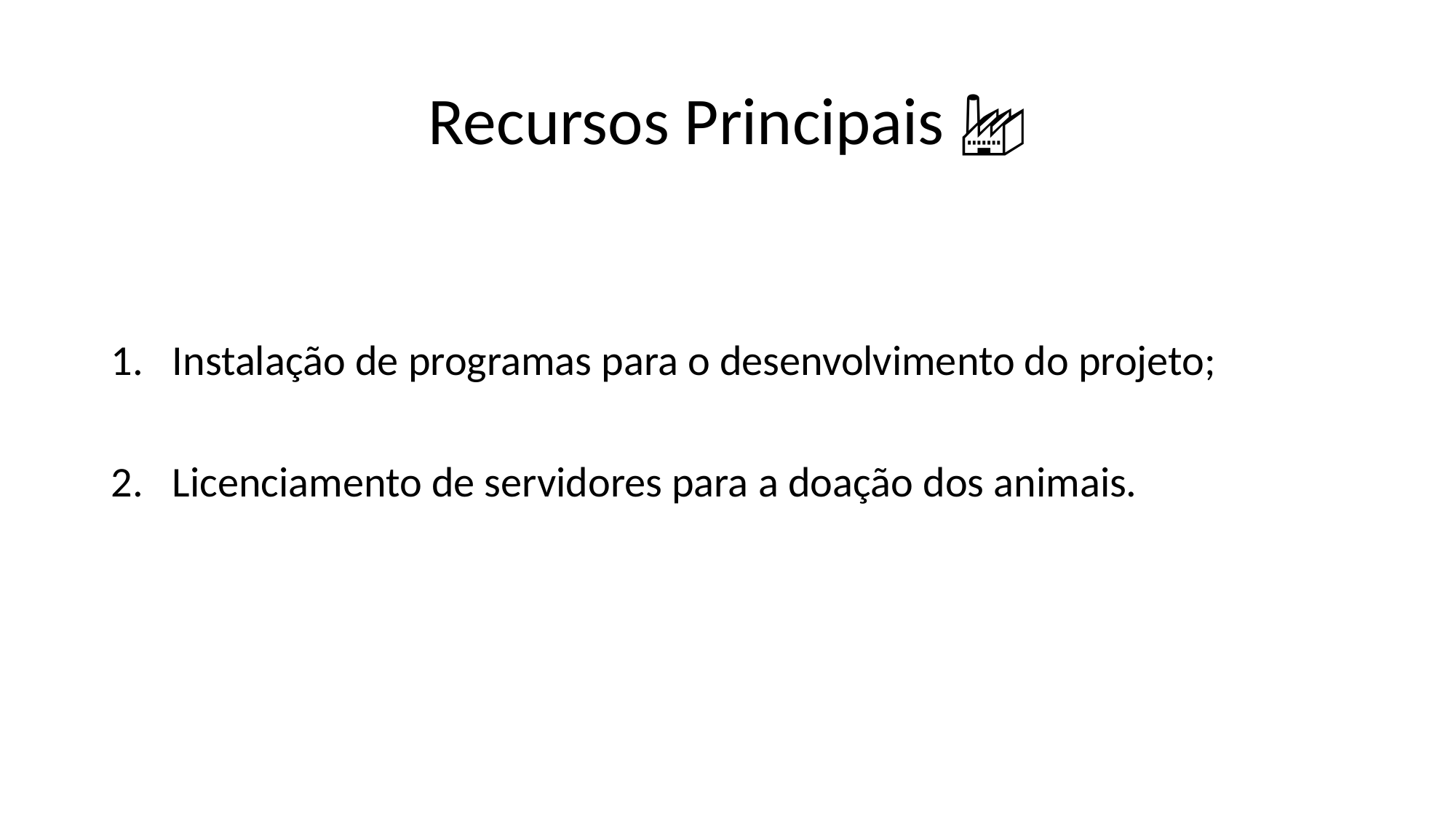

# Recursos Principais 🏭
Instalação de programas para o desenvolvimento do projeto;

Licenciamento de servidores para a doação dos animais.